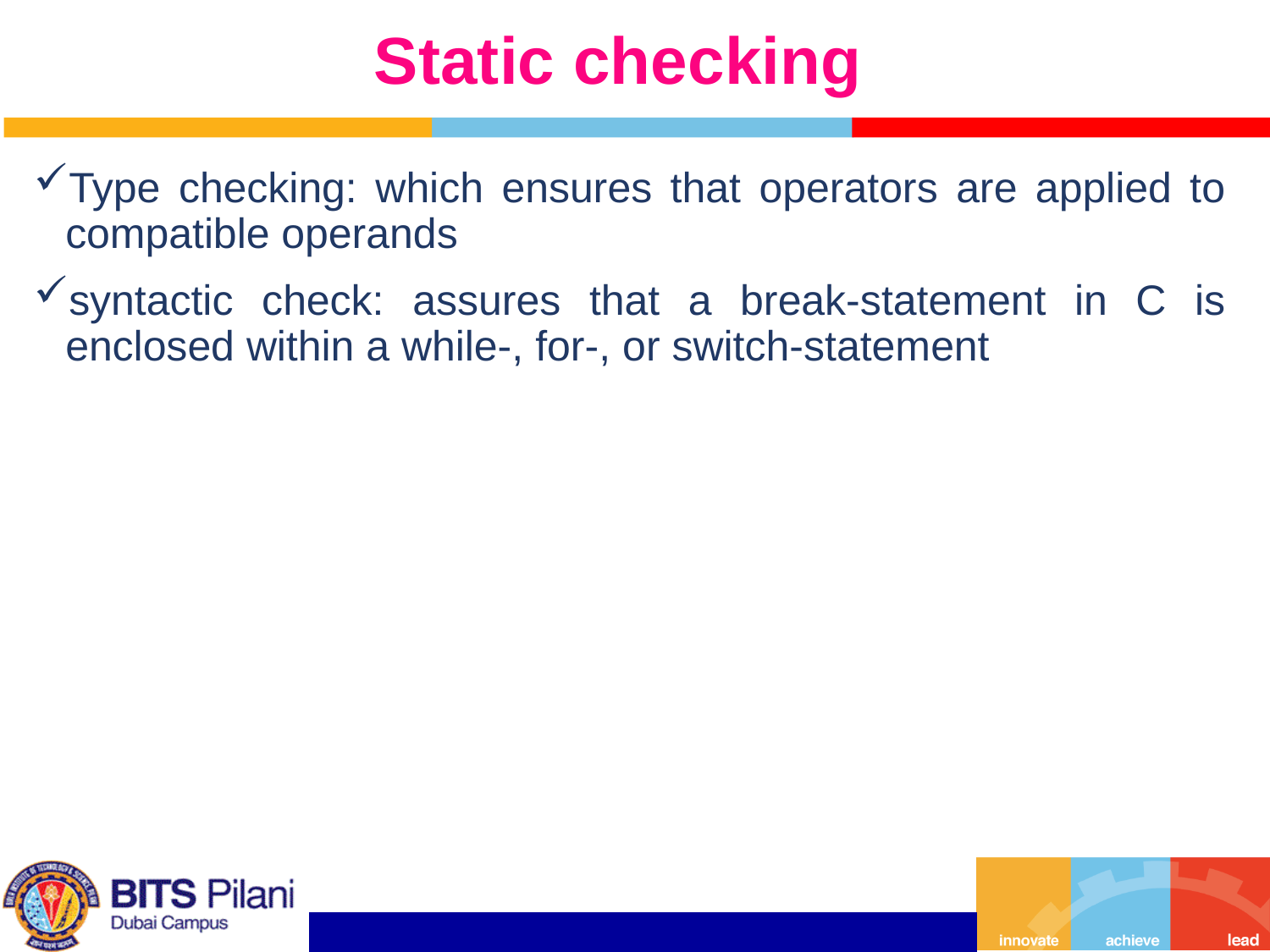

# Static checking
Type checking: which ensures that operators are applied to compatible operands
syntactic check: assures that a break-statement in C is enclosed within a while-, for-, or switch-statement
7